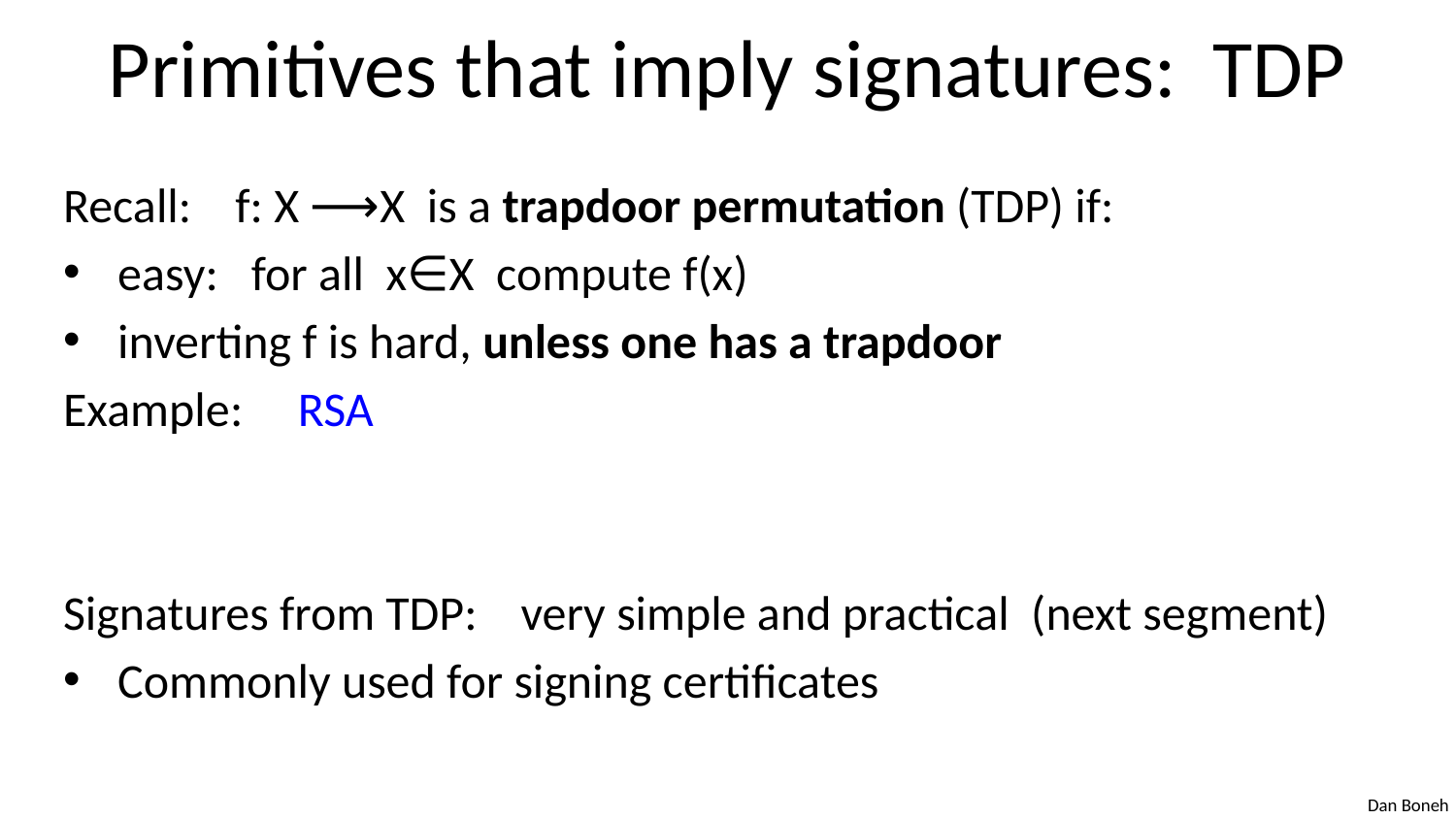

# Primitives that imply signatures:  TDP
Recall:    f: X ⟶X  is a trapdoor permutation (TDP) if:
easy:   for all  x∈X  compute f(x)
inverting f is hard, unless one has a trapdoor
Example:     RSA

Signatures from TDP:    very simple and practical  (next segment)
Commonly used for signing certificates